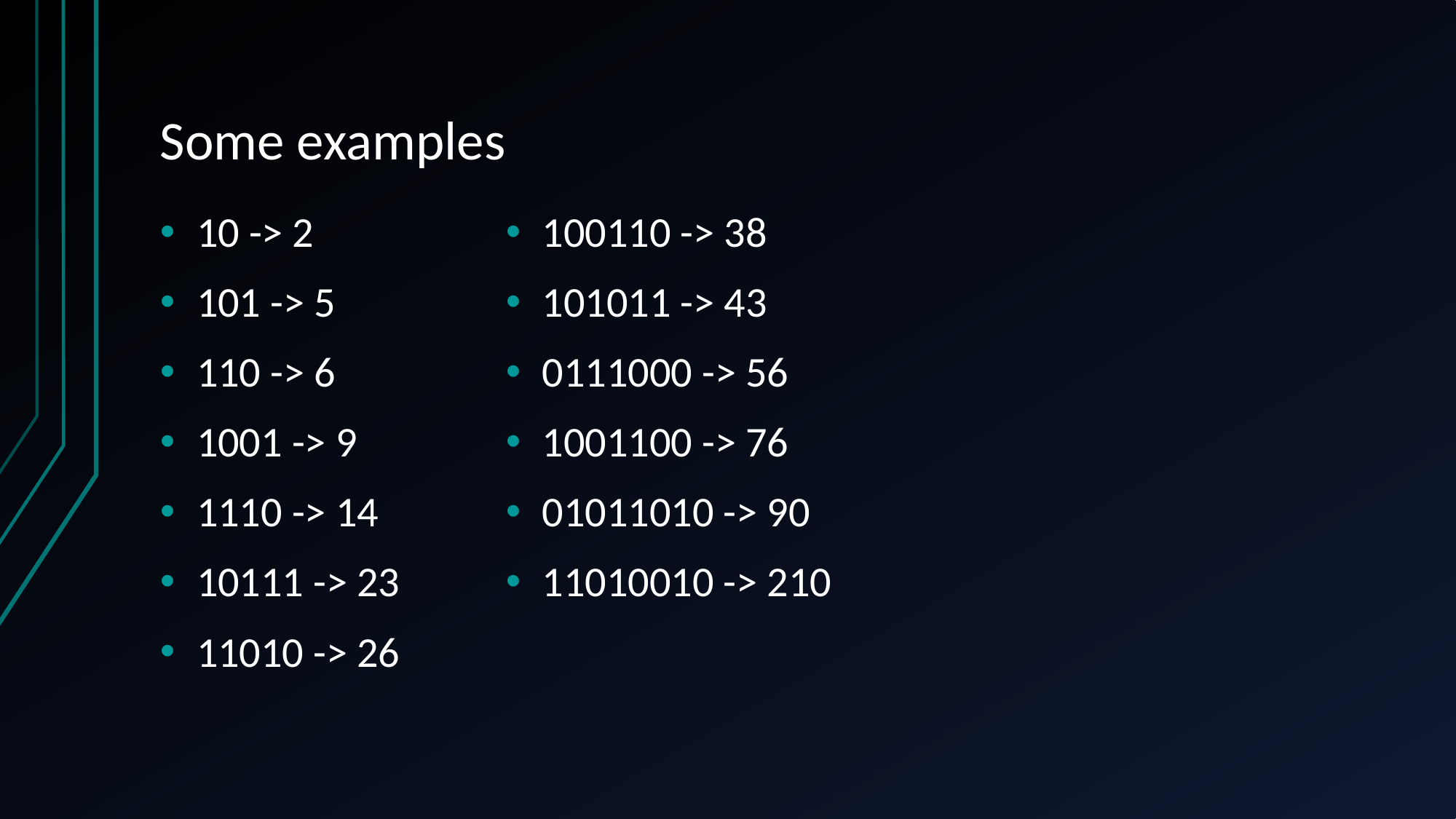

# Some examples
10 -> 2
101 -> 5
110 -> 6
1001 -> 9
1110 -> 14
10111 -> 23
11010 -> 26

100110 -> 38
101011 -> 43
0111000 -> 56
1001100 -> 76
01011010 -> 90
11010010 -> 210